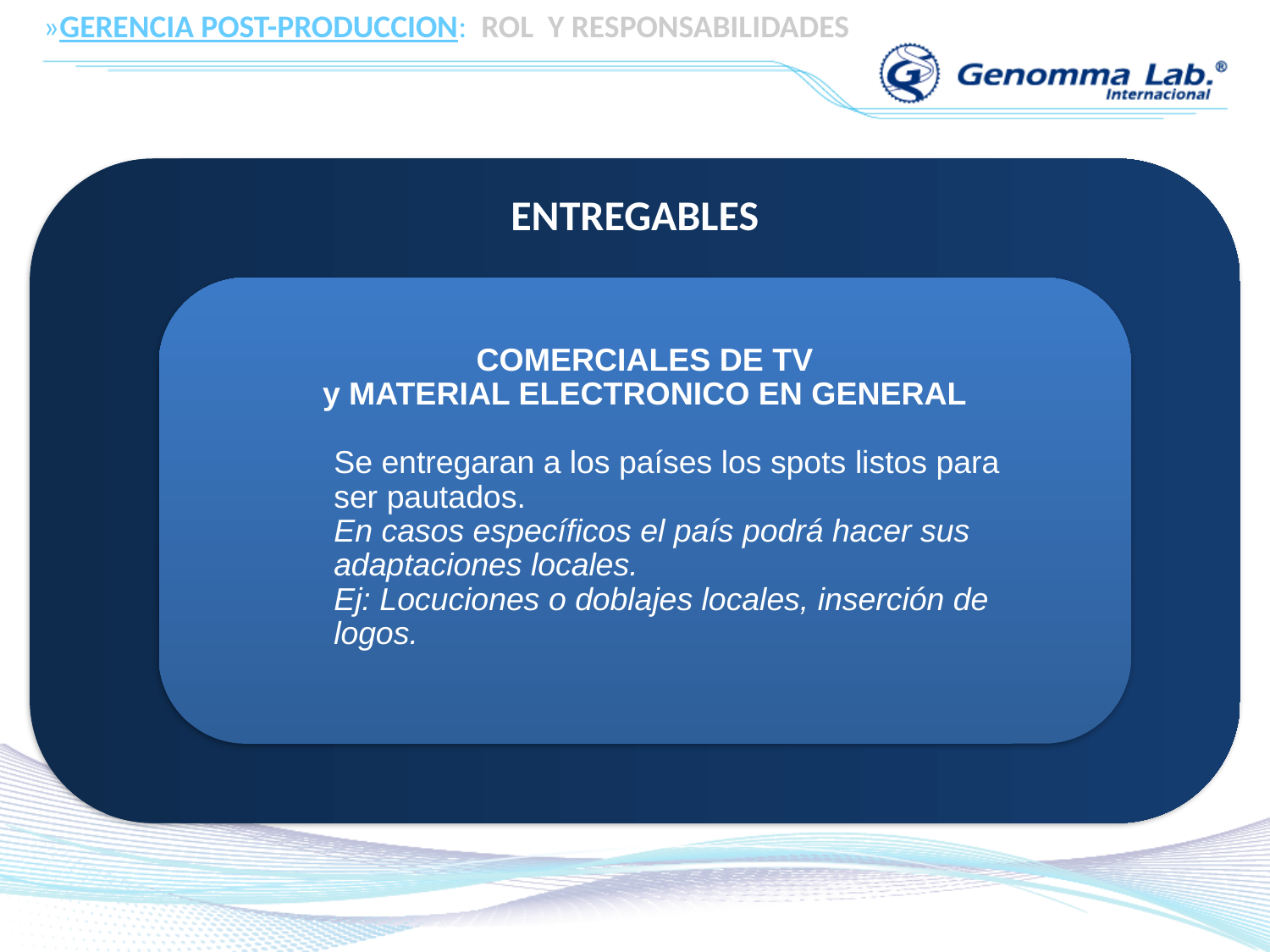

»GERENCIA POST-PRODUCCION:  ROL  Y RESPONSABILIDADES
ENTREGABLES

COMERCIALES DE TV
y MATERIAL ELECTRONICO EN GENERAL

	Se entregaran a los países los spots listos para ser pautados.
	En casos específicos el país podrá hacer sus adaptaciones locales.
	Ej: Locuciones o doblajes locales, inserción de logos.